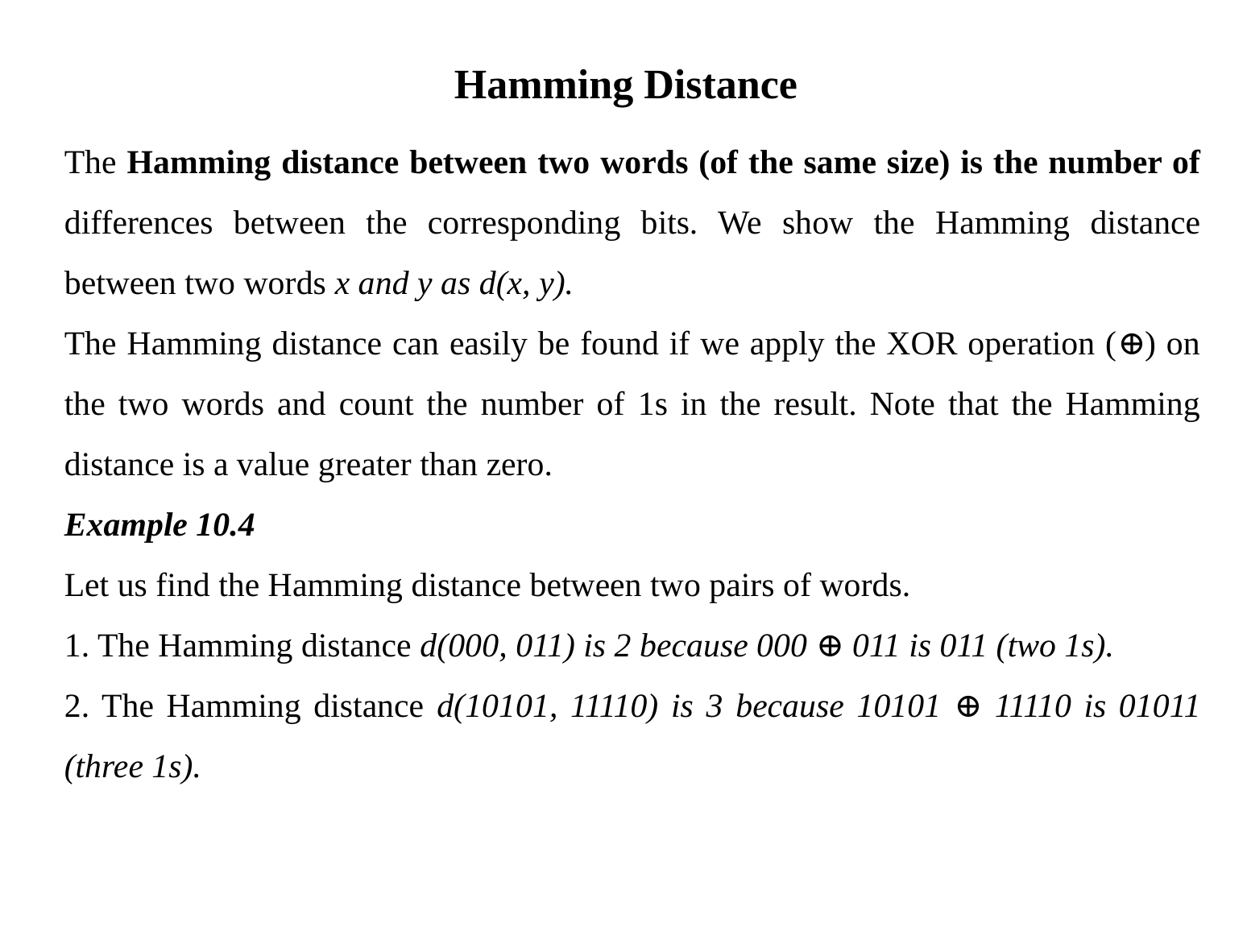

Hamming Distance
The Hamming distance between two words (of the same size) is the number of differences between the corresponding bits. We show the Hamming distance between two words x and y as d(x, y).
The Hamming distance can easily be found if we apply the XOR operation (⊕) on the two words and count the number of 1s in the result. Note that the Hamming distance is a value greater than zero.
Example 10.4
Let us find the Hamming distance between two pairs of words.
1. The Hamming distance d(000, 011) is 2 because 000 ⊕ 011 is 011 (two 1s).
2. The Hamming distance d(10101, 11110) is 3 because 10101 ⊕ 11110 is 01011 (three 1s).